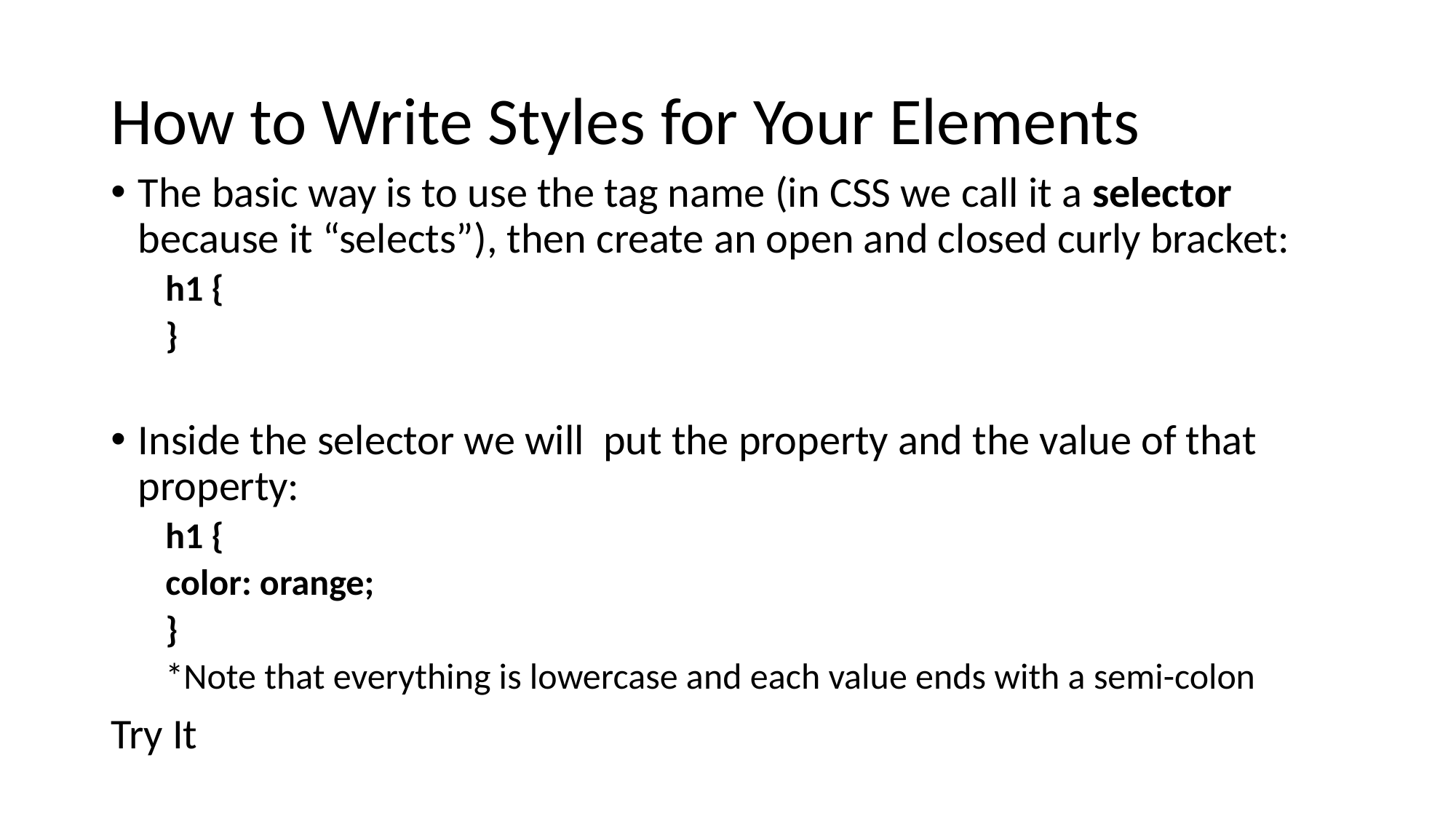

# How to Write Styles for Your Elements
The basic way is to use the tag name (in CSS we call it a selector because it “selects”), then create an open and closed curly bracket:
h1 {
}

Inside the selector we will  put the property and the value of that property:
h1 {
color: orange;
}
*Note that everything is lowercase and each value ends with a semi-colon
Try It